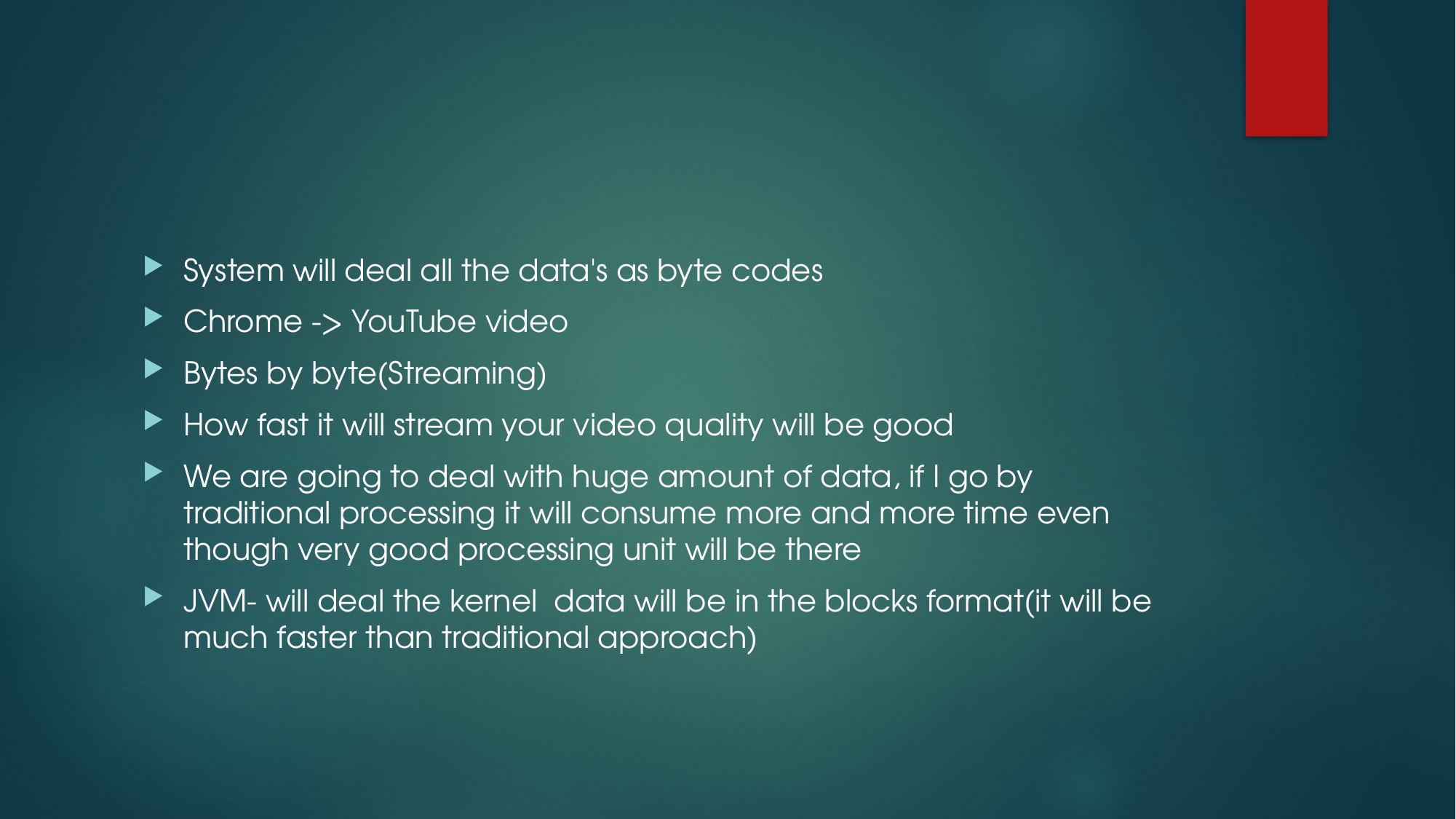

#
System will deal all the data's as byte codes
Chrome -> YouTube video
Bytes by byte(Streaming)
How fast it will stream your video quality will be good
We are going to deal with huge amount of data, if I go by traditional processing it will consume more and more time even though very good processing unit will be there
JVM- will deal the kernel  data will be in the blocks format(it will be much faster than traditional approach)